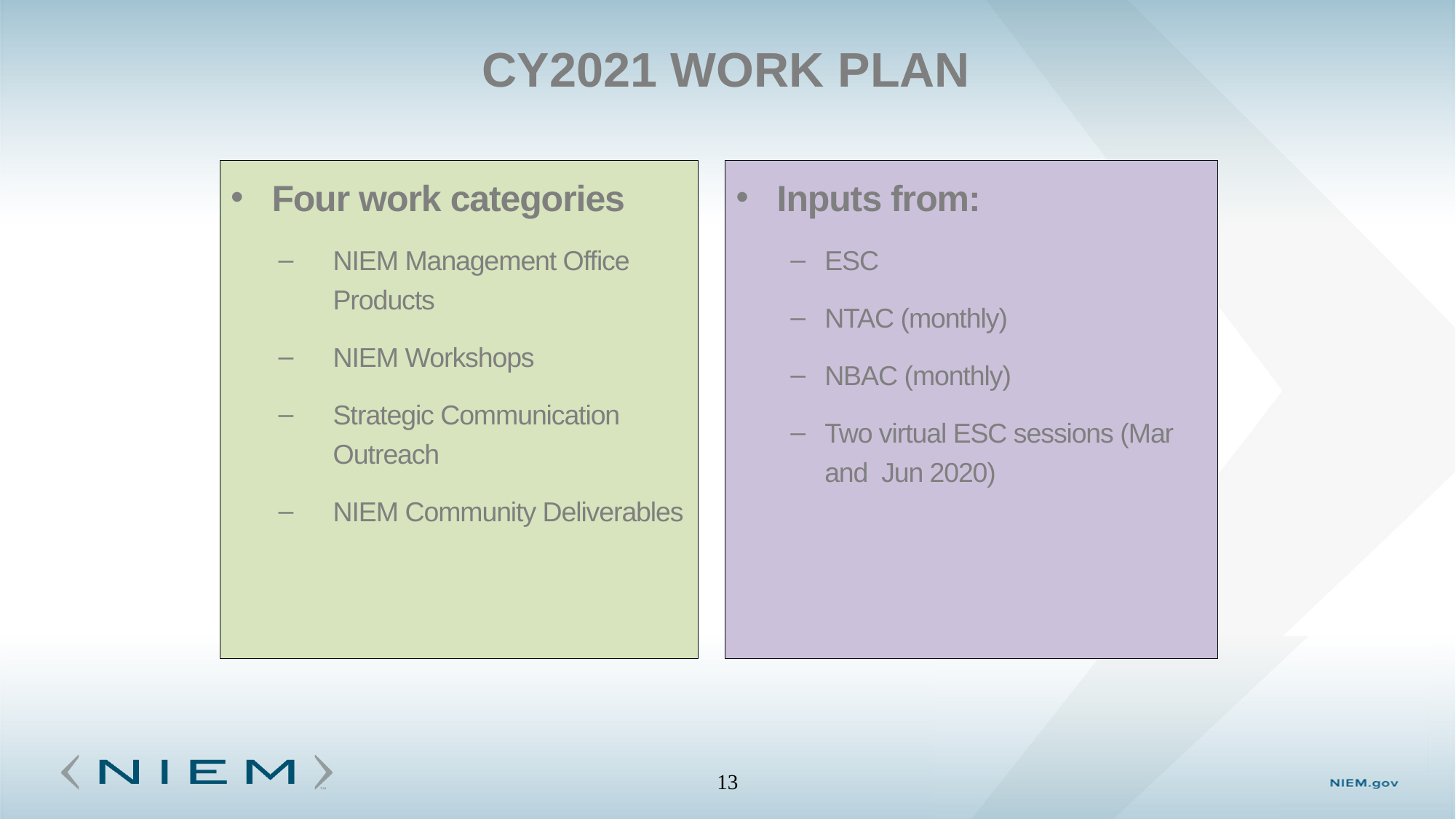

# CY2021 Work plan
Four work categories
NIEM Management Office Products
NIEM Workshops
Strategic Communication Outreach
NIEM Community Deliverables

Inputs from:
ESC
NTAC (monthly)
NBAC (monthly)
Two virtual ESC sessions (Mar and  Jun 2020)
13